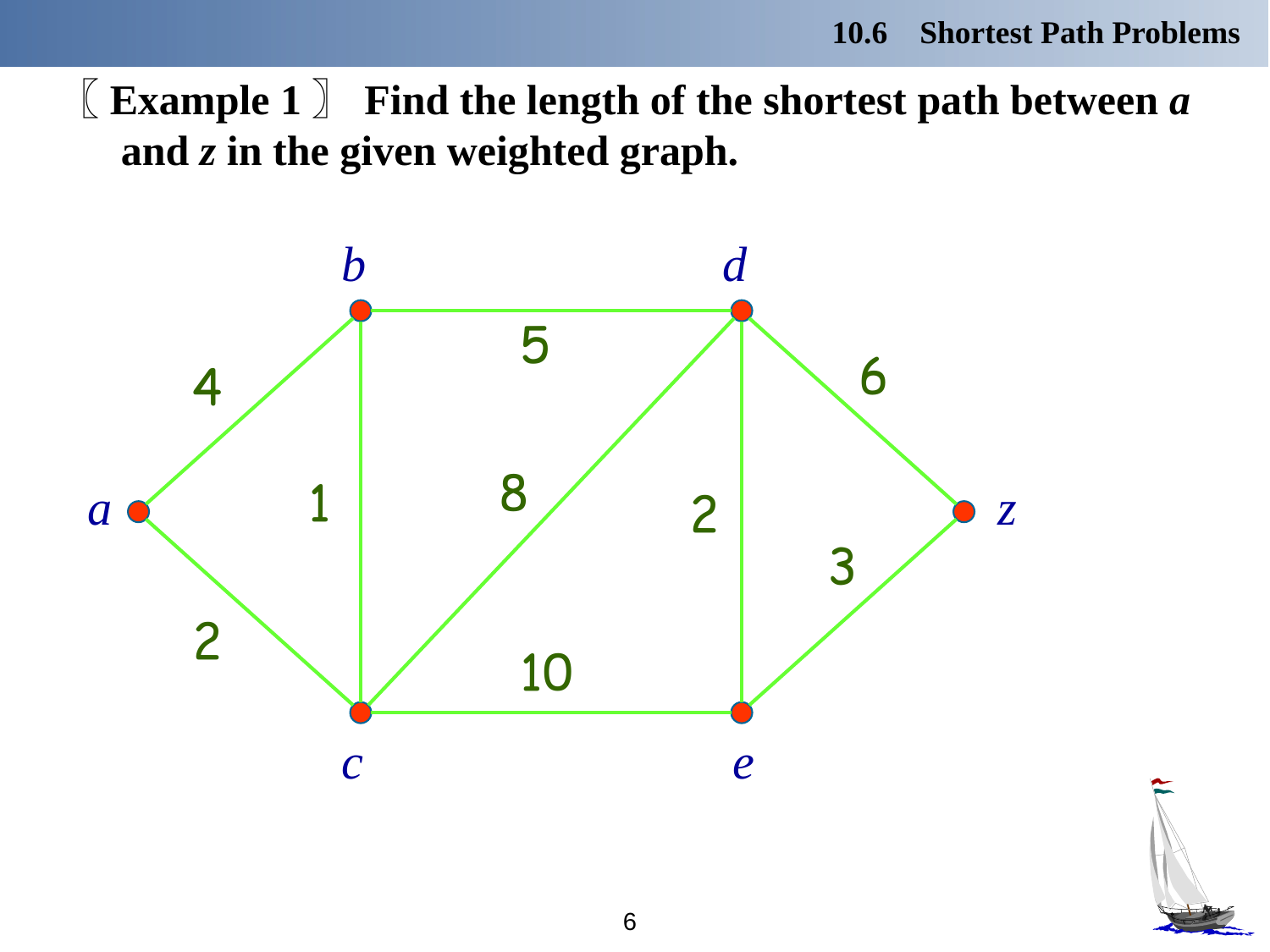

10.6    Shortest Path Problems
〖Example 1〗Find the length of the shortest path between a and z in the given weighted graph.
b
d

a
z

c
e
5
6
4
8
1
2
3
2
10

6